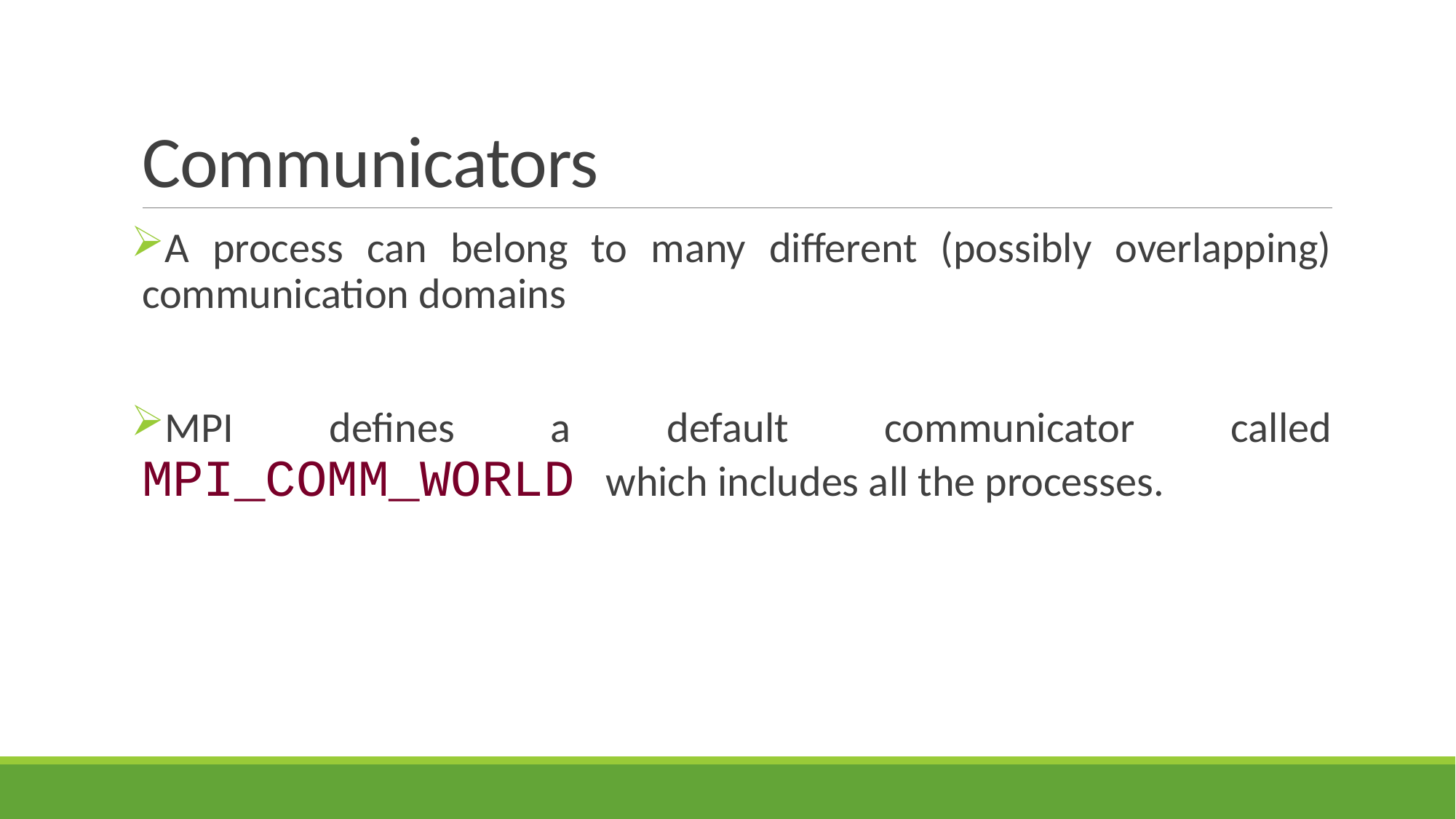

# Communicators
A process can belong to many different (possibly overlapping) communication domains

MPI defines a default communicator called MPI_COMM_WORLD which includes all the processes.